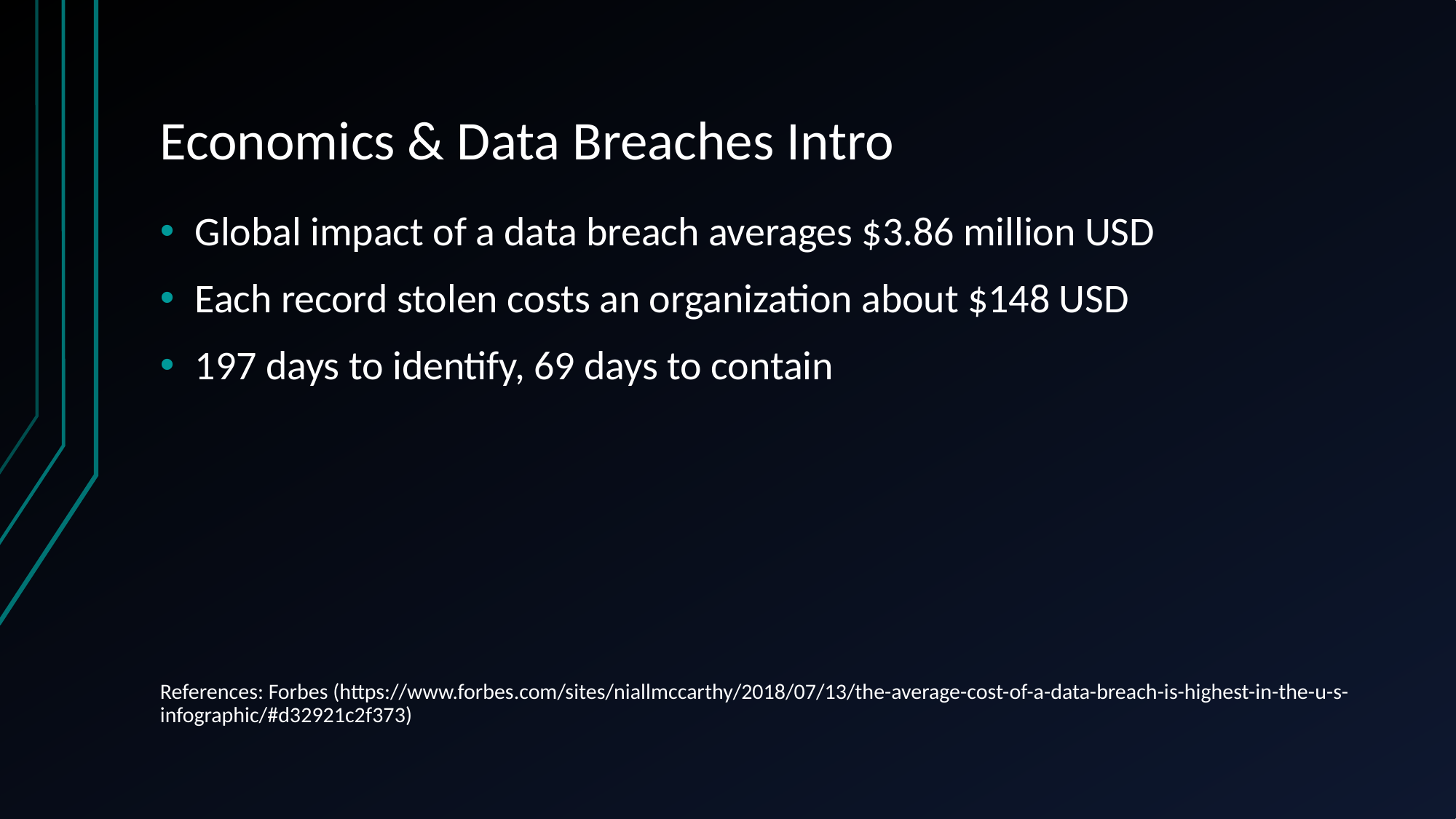

# Economics & Data Breaches Intro
Global impact of a data breach averages $3.86 million USD
Each record stolen costs an organization about $148 USD
197 days to identify, 69 days to contain

References: Forbes (https://www.forbes.com/sites/niallmccarthy/2018/07/13/the-average-cost-of-a-data-breach-is-highest-in-the-u-s-infographic/#d32921c2f373)